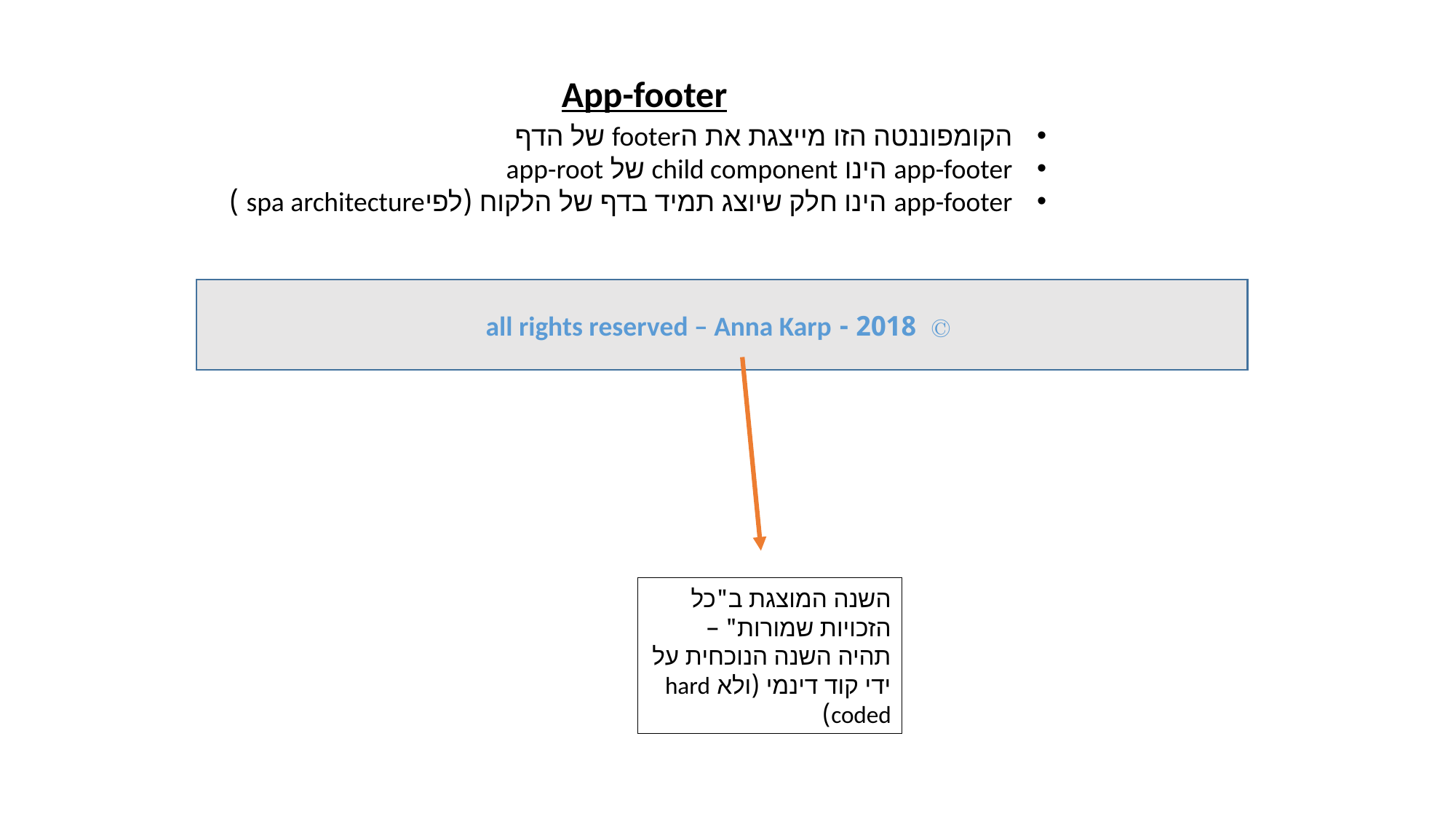

App-footer
הקומפוננטה הזו מייצגת את הfooter של הדף
app-footer הינו child component של app-root
app-footer הינו חלק שיוצג תמיד בדף של הלקוח (לפיspa architecture )

 ©  2018 - all rights reserved – Anna Karp
השנה המוצגת ב"כל הזכויות שמורות" – תהיה השנה הנוכחית על ידי קוד דינמי (ולא hard coded)